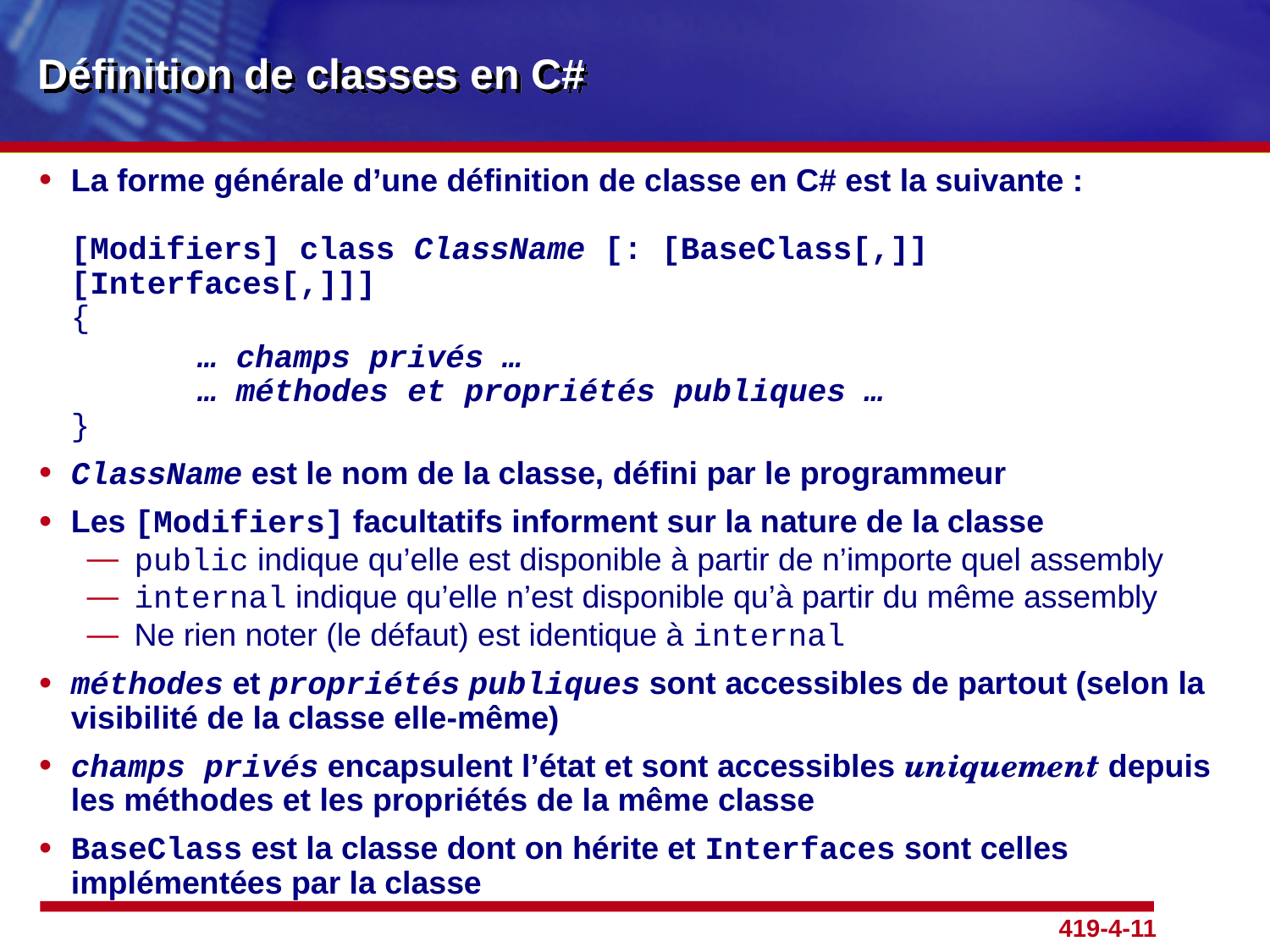

# Définition de classes en C#
La forme générale d’une définition de classe en C# est la suivante :
[Modifiers] class ClassName [: [BaseClass[,]] [Interfaces[,]]]
{
		… champs privés …
     	… méthodes et propriétés publiques …
}
ClassName est le nom de la classe, défini par le programmeur
Les [Modifiers] facultatifs informent sur la nature de la classe
public indique qu’elle est disponible à partir de n’importe quel assembly
internal indique qu’elle n’est disponible qu’à partir du même assembly
Ne rien noter (le défaut) est identique à internal
méthodes et propriétés publiques sont accessibles de partout (selon la visibilité de la classe elle-même)
champs privés encapsulent l’état et sont accessibles uniquement depuis les méthodes et les propriétés de la même classe
BaseClass est la classe dont on hérite et Interfaces sont celles
implémentées par la classe